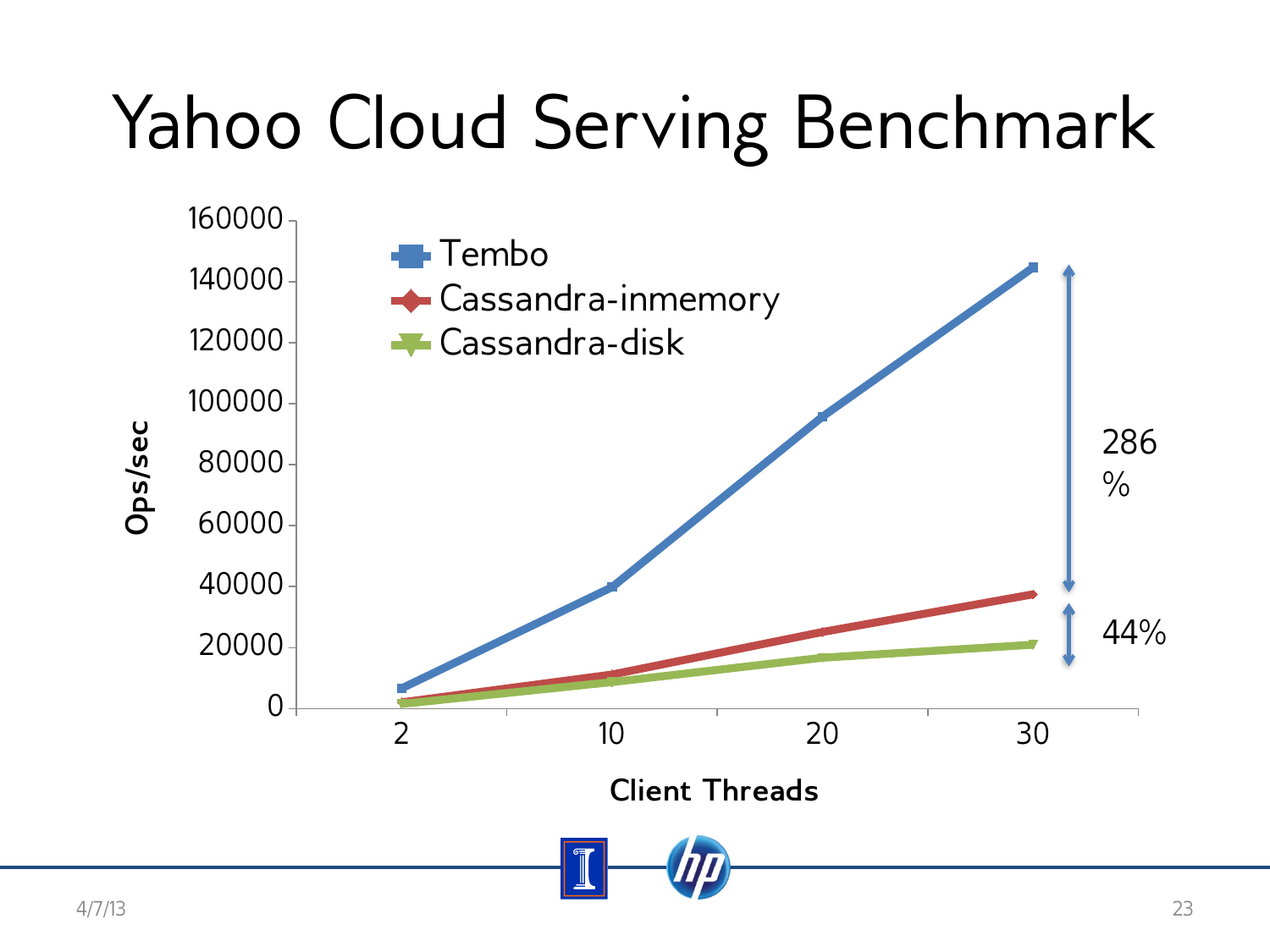

# Yahoo Cloud Serving Benchmark

### Chart

| Category | Tembo | Cassandra-inmemory | Cassandra-disk |
|---|---|---|---|
| 2.0 | 6619.214268398328 | 2046.991668604337 | 1516.374062363373 |
| 10.0 | 39829.04901919398 | 11152.17097047486 | 8685.16205061778 |
| 20.0 | 95777.40419572734 | 25123.16794319476 | 16688.96013410707 |
| 30.0 | 144676.3826489837 | 37486.48171109568 | 20942.12658102623 |
286%
44%
4/7/13
23